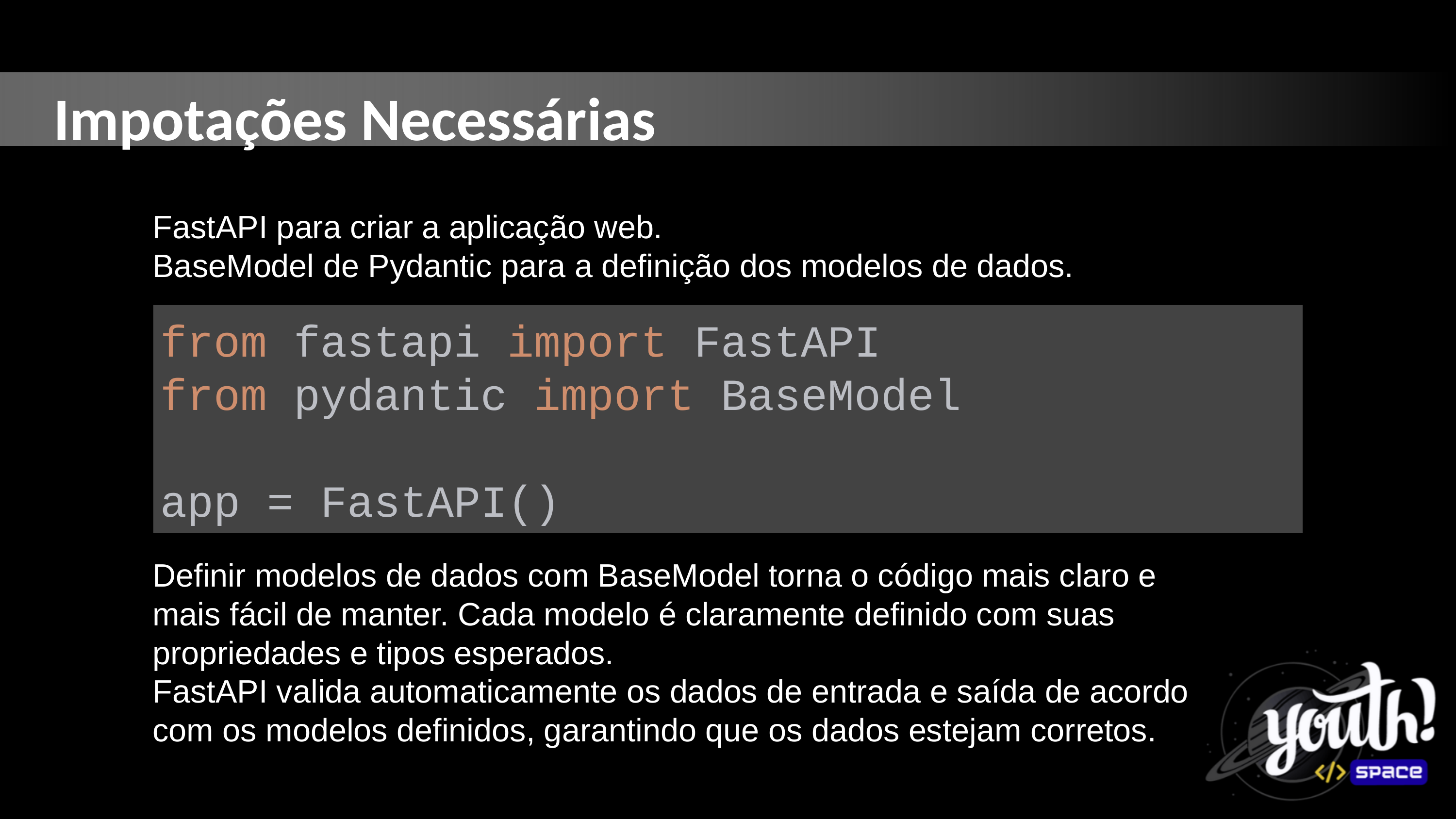

Impotações Necessárias

FastAPI para criar a aplicação web.
BaseModel de Pydantic para a definição dos modelos de dados.

from fastapi import FastAPI
from pydantic import BaseModel

app = FastAPI()
Definir modelos de dados com BaseModel torna o código mais claro e mais fácil de manter. Cada modelo é claramente definido com suas propriedades e tipos esperados.
FastAPI valida automaticamente os dados de entrada e saída de acordo com os modelos definidos, garantindo que os dados estejam corretos.